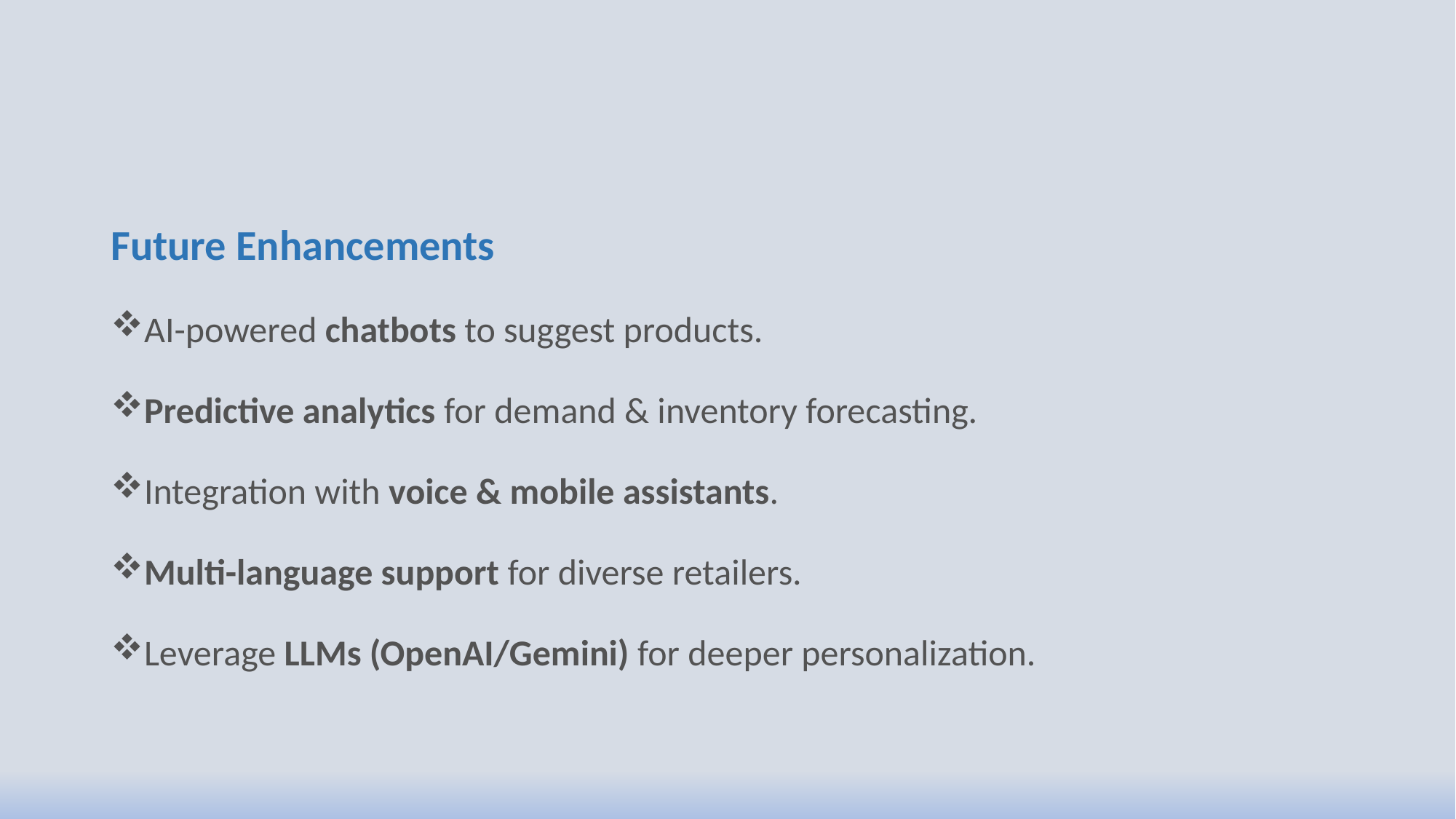

#
Future Enhancements
AI-powered chatbots to suggest products.
Predictive analytics for demand & inventory forecasting.
Integration with voice & mobile assistants.
Multi-language support for diverse retailers.
Leverage LLMs (OpenAI/Gemini) for deeper personalization.